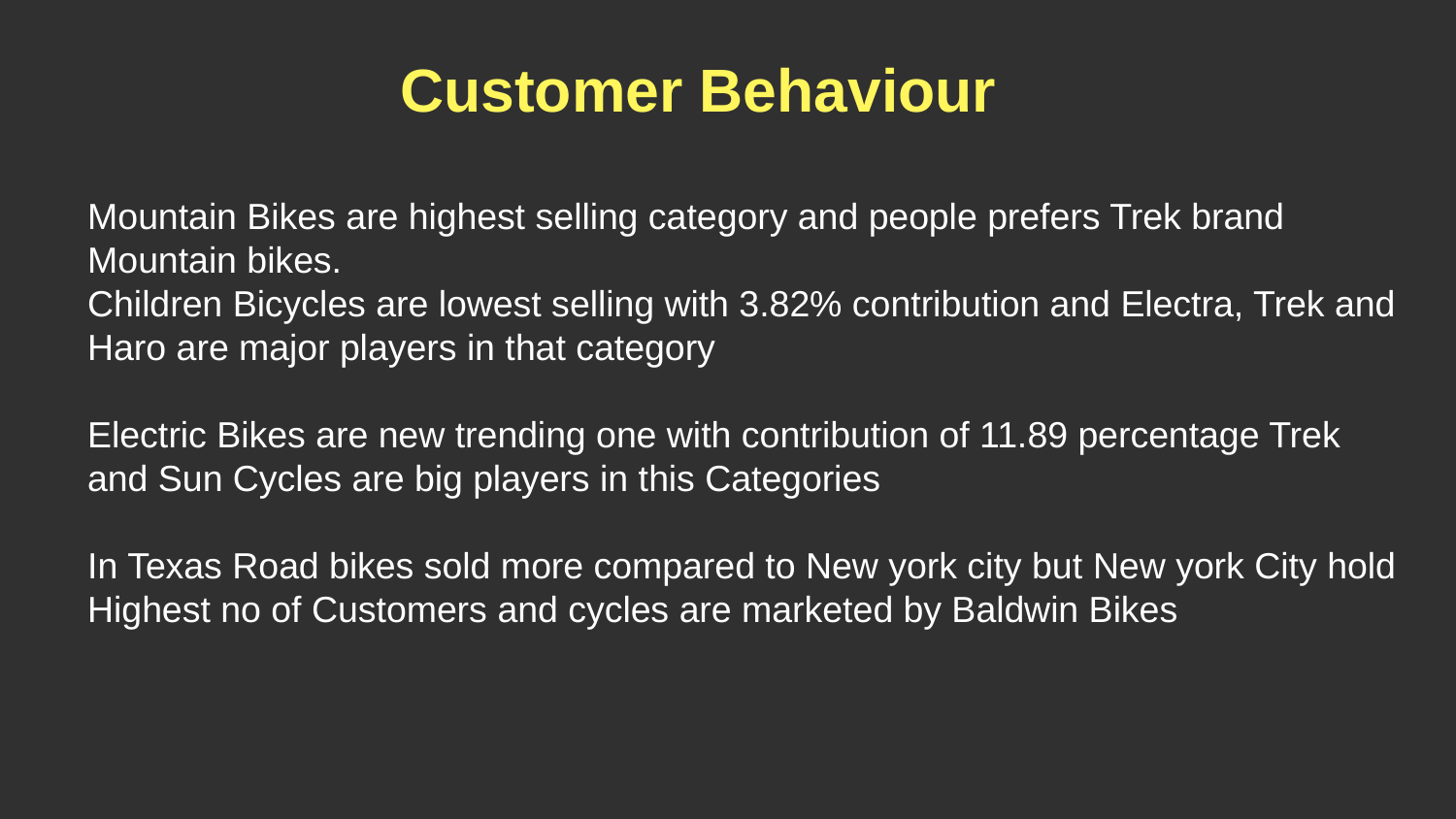

# Customer Behaviour

Mountain Bikes are highest selling category and people prefers Trek brand Mountain bikes.
Children Bicycles are lowest selling with 3.82% contribution and Electra, Trek and Haro are major players in that category

Electric Bikes are new trending one with contribution of 11.89 percentage Trek and Sun Cycles are big players in this Categories

In Texas Road bikes sold more compared to New york city but New york City hold Highest no of Customers and cycles are marketed by Baldwin Bikes